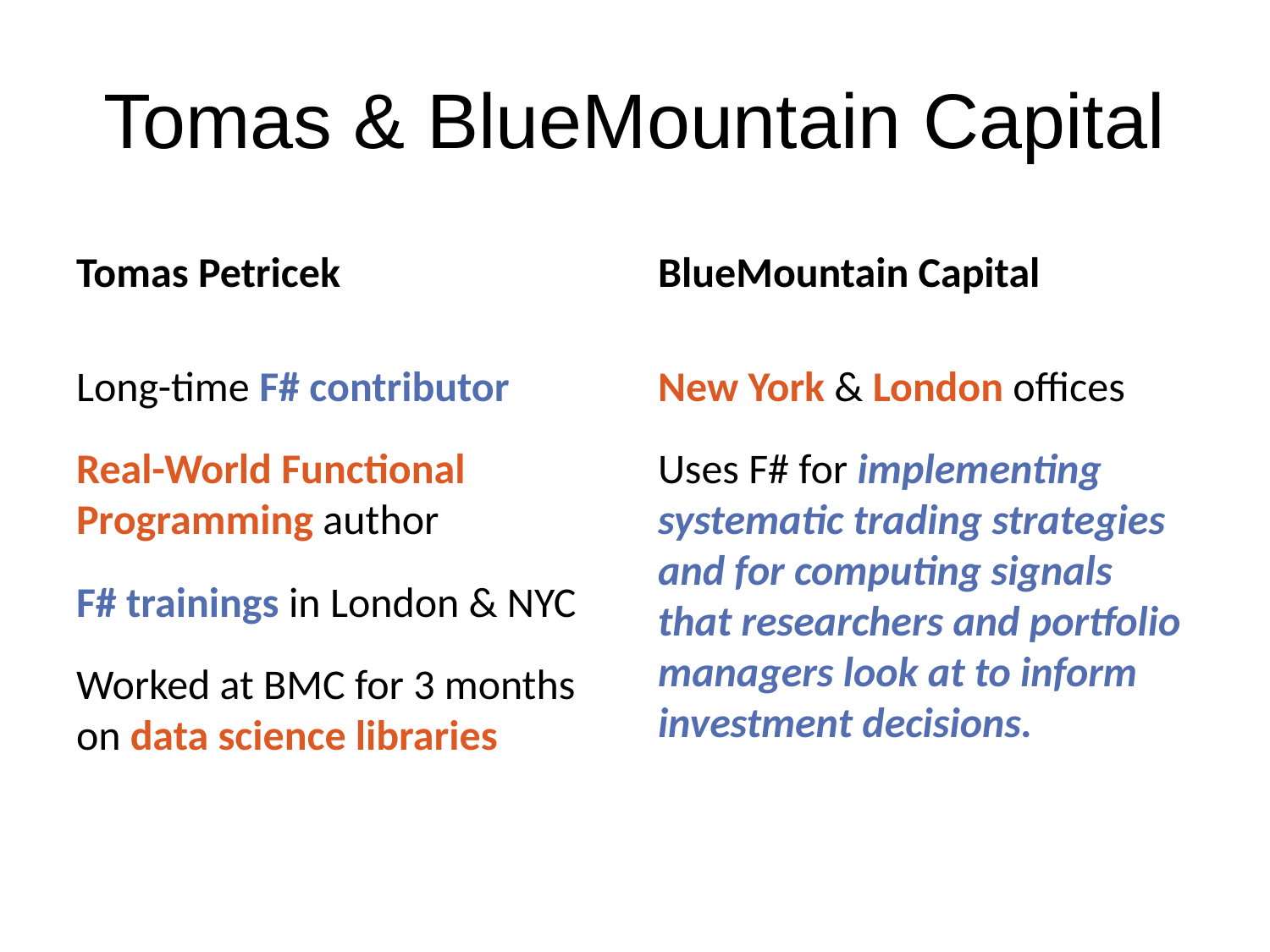

# Tomas & BlueMountain Capital
Tomas Petricek
BlueMountain Capital
Long-time F# contributor
Real-World Functional Programming author
F# trainings in London & NYC
Worked at BMC for 3 months on data science libraries

New York & London offices
Uses F# for implementing systematic trading strategies and for computing signals that researchers and portfolio managers look at to inform investment decisions.